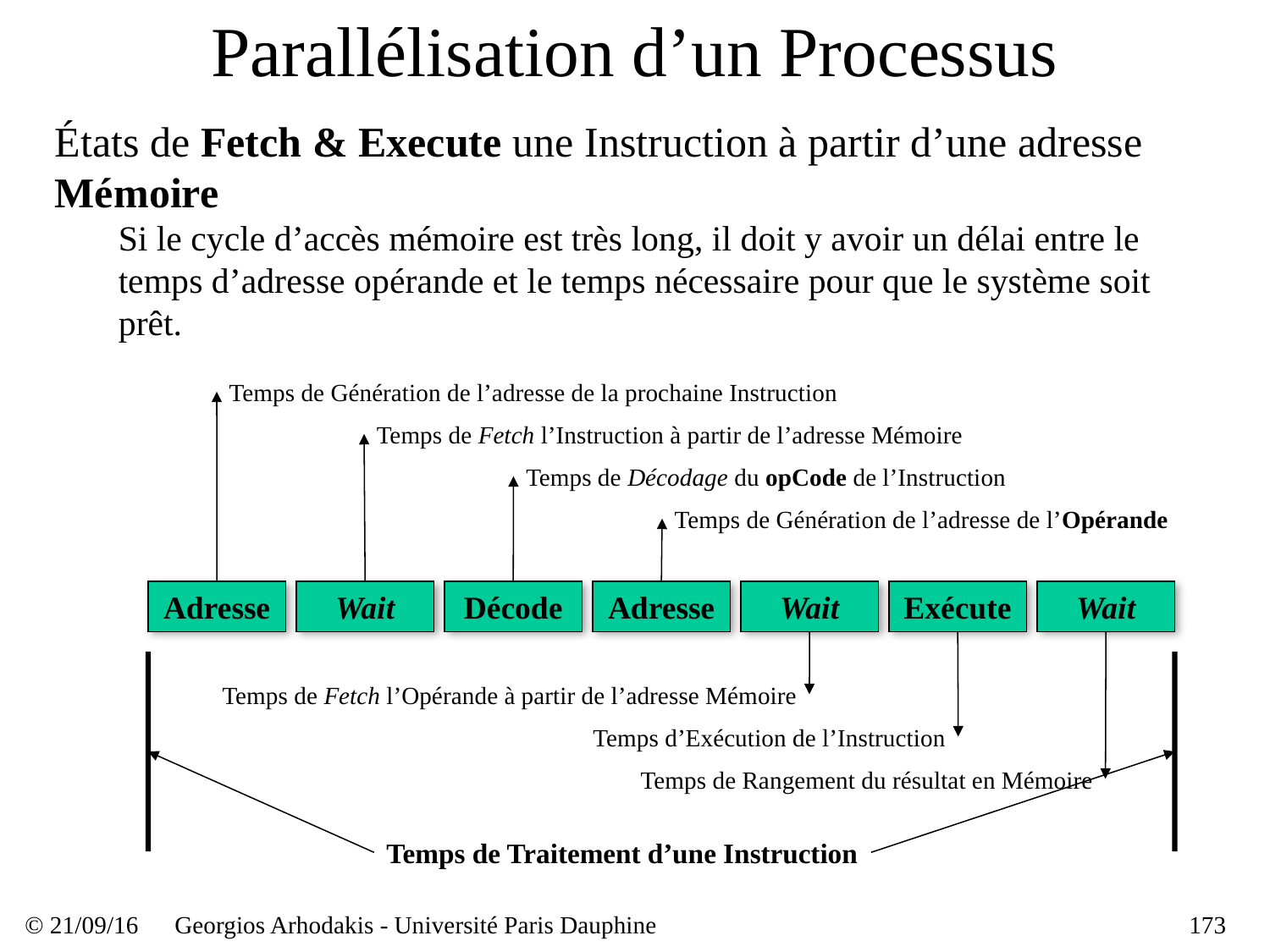

# Parallélisation d’un Processus
États de Fetch & Execute une Instruction à partir d’une adresse Mémoire
Si le cycle d’accès mémoire est très long, il doit y avoir un délai entre le temps d’adresse opérande et le temps nécessaire pour que le système soit prêt.
Temps de Génération de l’adresse de la prochaine Instruction
Temps de Fetch l’Instruction à partir de l’adresse Mémoire
Temps de Décodage du opCode de l’Instruction
Temps de Génération de l’adresse de l’Opérande
Adresse
Wait
Décode
Adresse
Wait
Exécute
Wait

Temps de Fetch l’Opérande à partir de l’adresse Mémoire
Temps d’Exécution de l’Instruction
Temps de Rangement du résultat en Mémoire
Temps de Traitement d’une Instruction
© 21/09/16
Georgios Arhodakis - Université Paris Dauphine
173